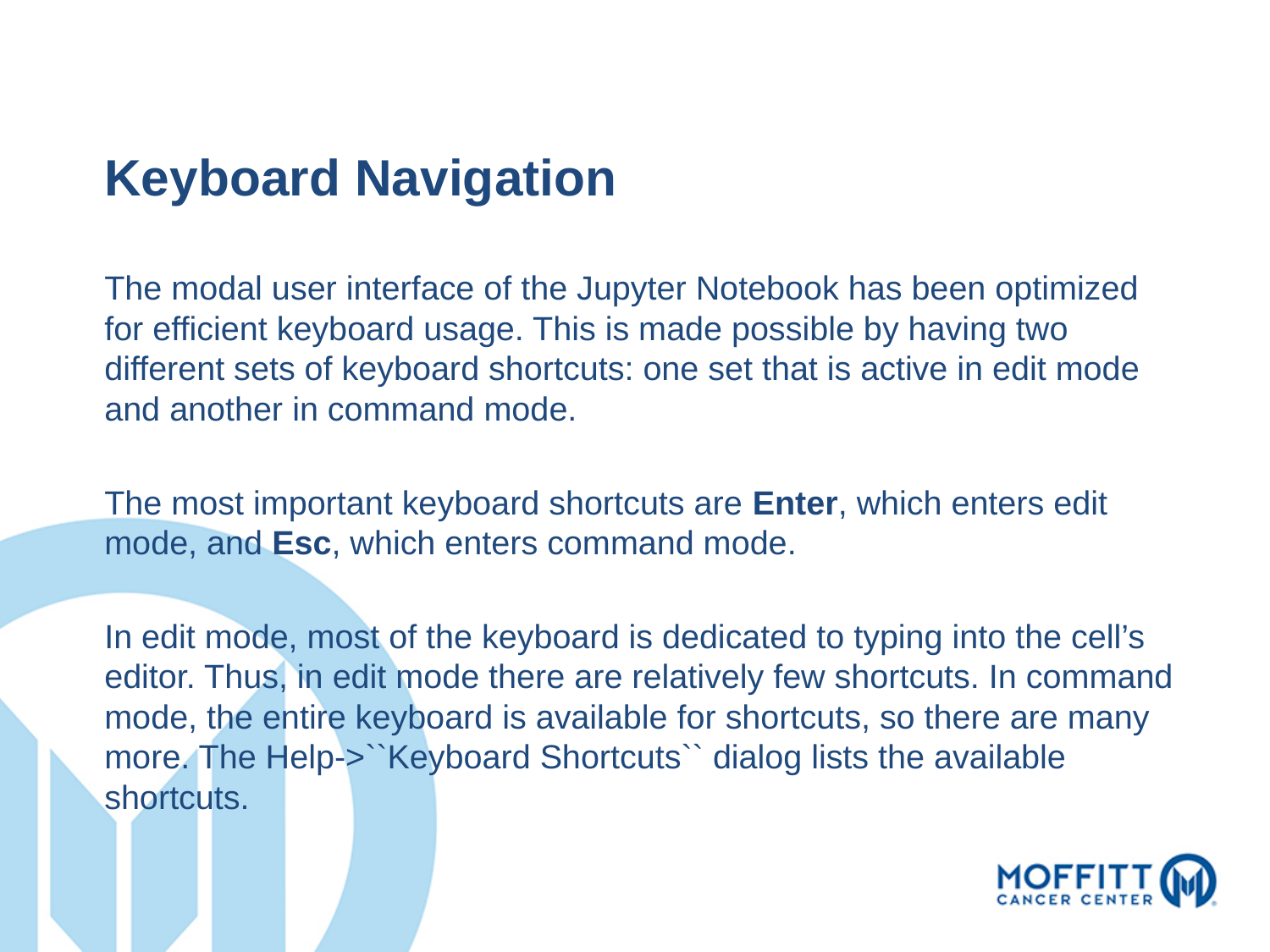

Keyboard Navigation
The modal user interface of the Jupyter Notebook has been optimized for efficient keyboard usage. This is made possible by having two different sets of keyboard shortcuts: one set that is active in edit mode and another in command mode.

The most important keyboard shortcuts are Enter, which enters edit mode, and Esc, which enters command mode.

In edit mode, most of the keyboard is dedicated to typing into the cell’s editor. Thus, in edit mode there are relatively few shortcuts. In command mode, the entire keyboard is available for shortcuts, so there are many more. The Help->``Keyboard Shortcuts`` dialog lists the available shortcuts.